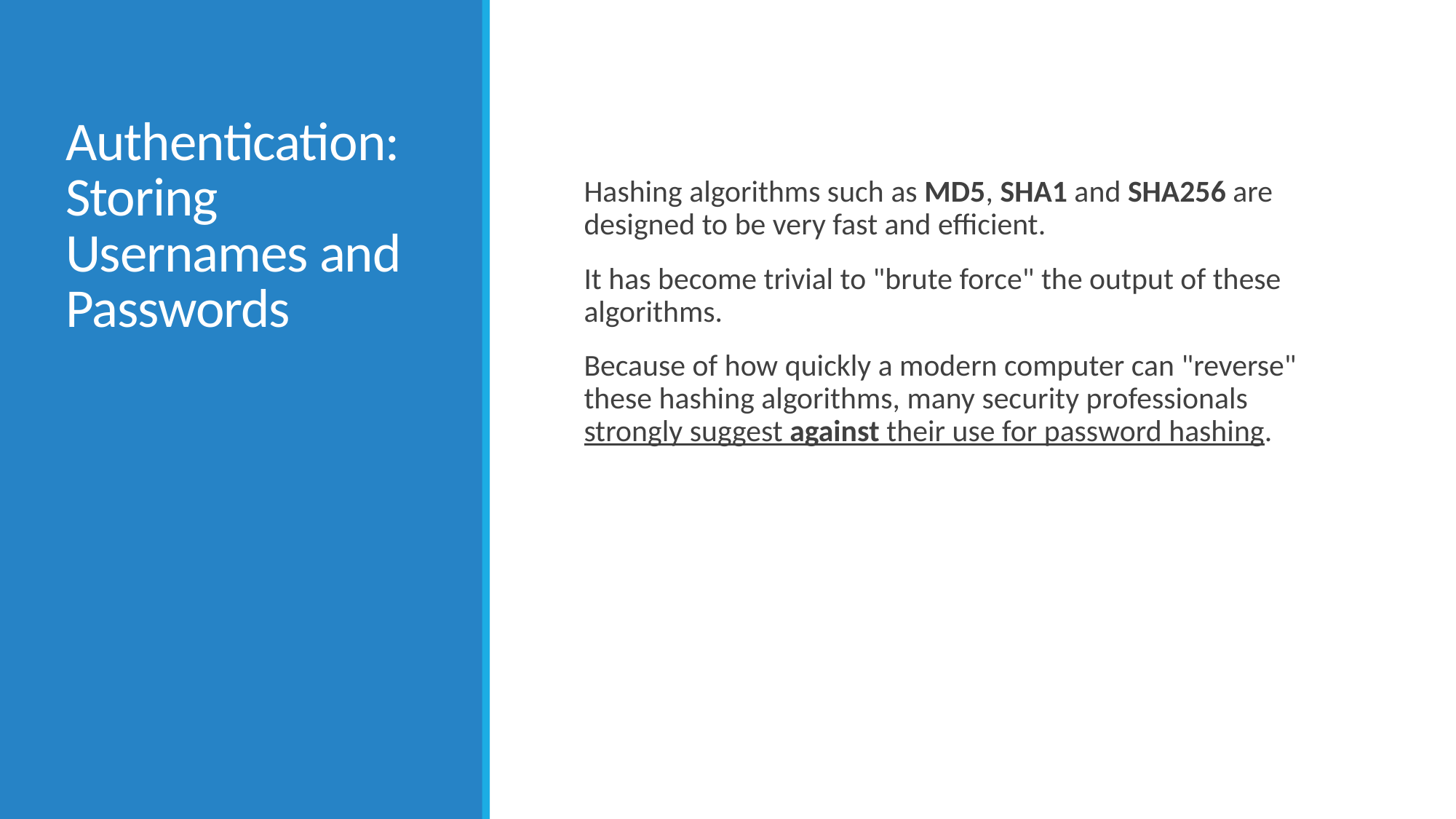

# Authentication: Storing Usernames and Passwords
Hashing algorithms such as MD5, SHA1 and SHA256 are designed to be very fast and efficient.
It has become trivial to "brute force" the output of these algorithms.
Because of how quickly a modern computer can "reverse" these hashing algorithms, many security professionals strongly suggest against their use for password hashing.